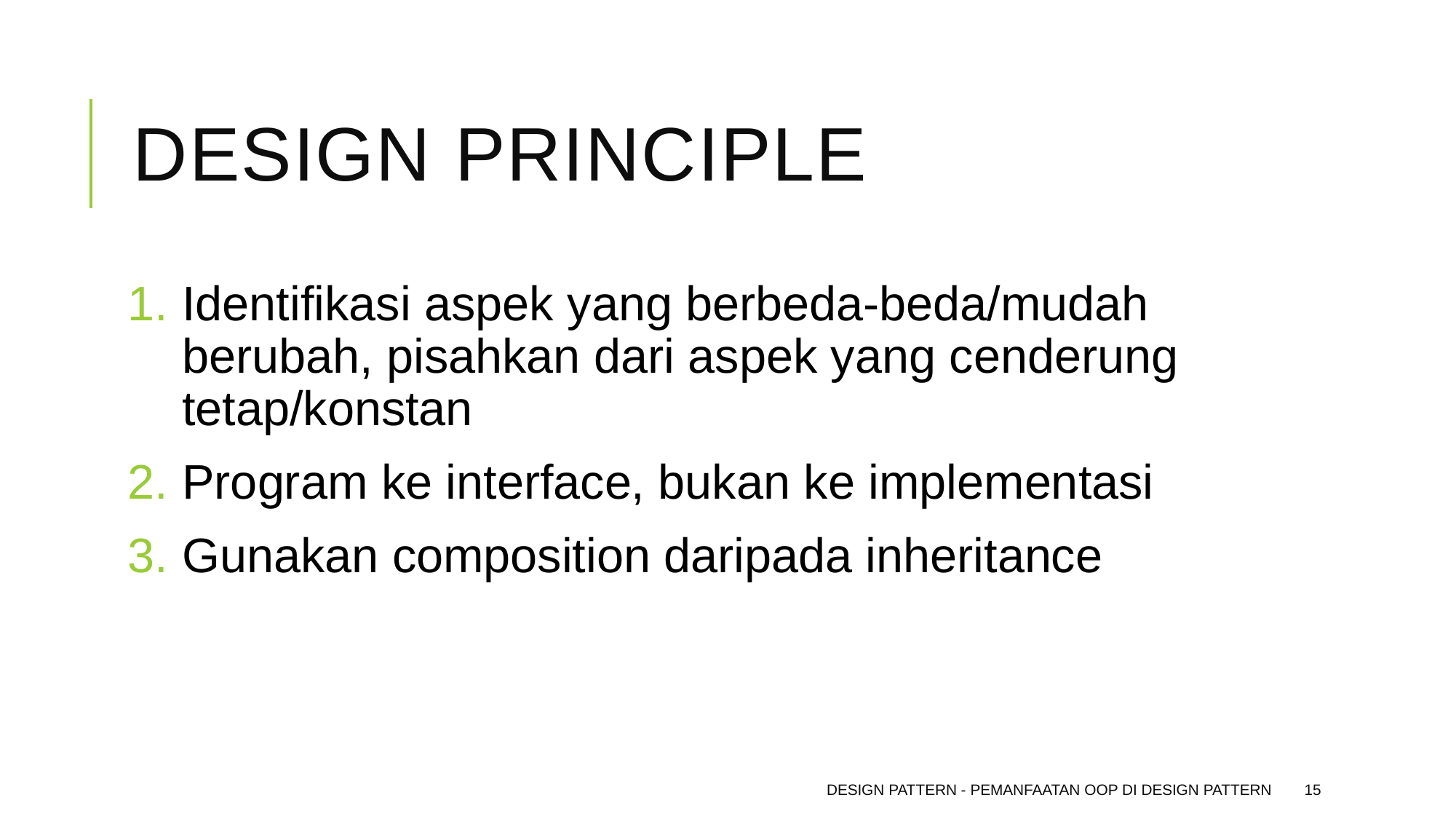

# Design Principle
Identifikasi aspek yang berbeda-beda/mudah berubah, pisahkan dari aspek yang cenderung tetap/konstan
Program ke interface, bukan ke implementasi
Gunakan composition daripada inheritance
Design Pattern - Pemanfaatan OOP di Design Pattern
15